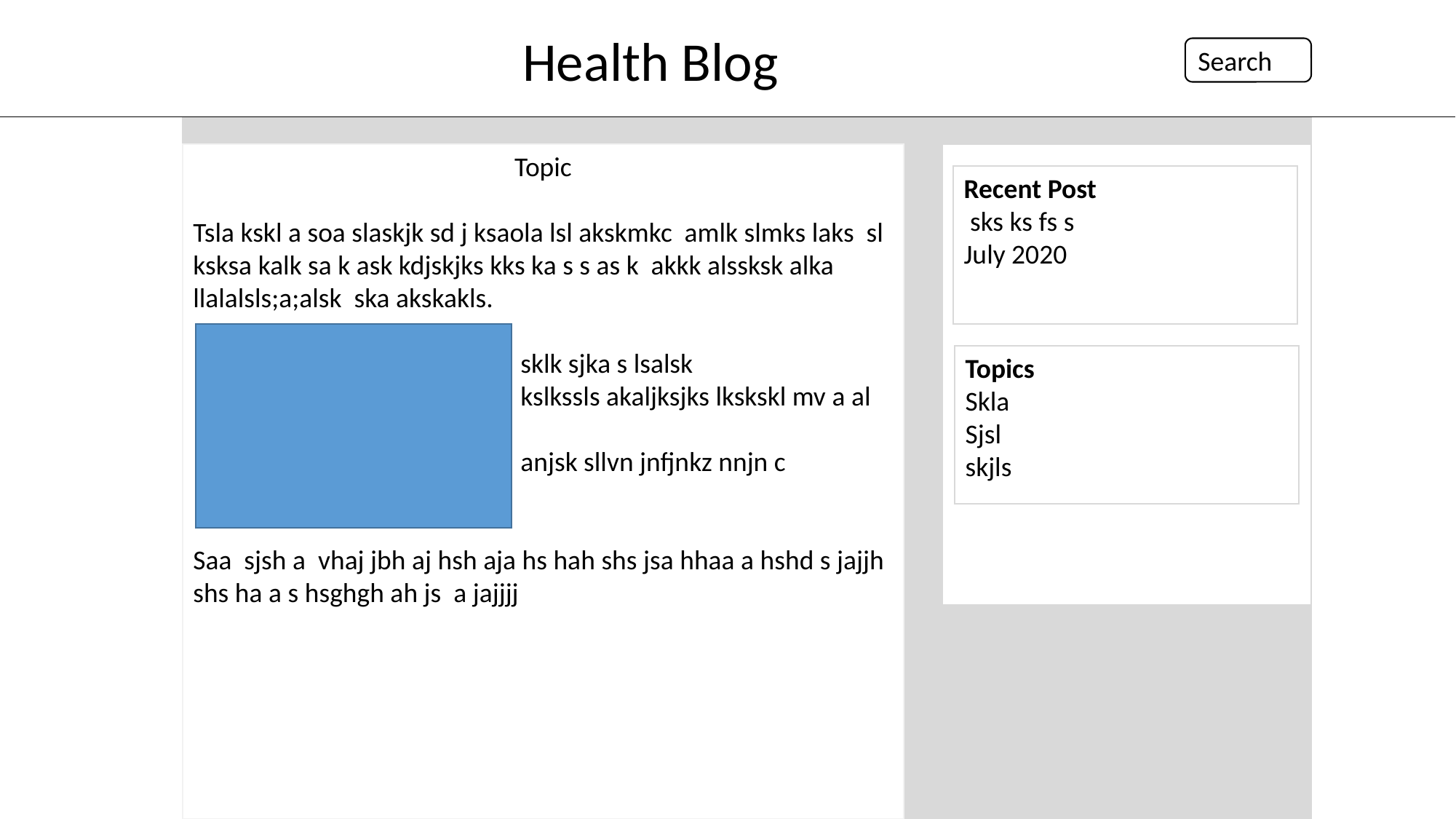

Health Blog
Search

Topic

Tsla kskl a soa slaskjk sd j ksaola lsl akskmkc  amlk slmks laks  sl ksksa kalk sa k ask kdjskjks kks ka s s as k  akkk alssksk alka llalalsls;a;alsk  ska akskakls.

			sklk sjka s lsalsk
			kslkssls akaljksjks lkskskl mv a al

			anjsk sllvn jnfjnkz nnjn c

Saa  sjsh a  vhaj jbh aj hsh aja hs hah shs jsa hhaa a hshd s jajjh shs ha a s hsghgh ah js  a jajjjj

Recent Post
 sks ks fs s
July 2020

Topics
Skla
Sjsl
skjls